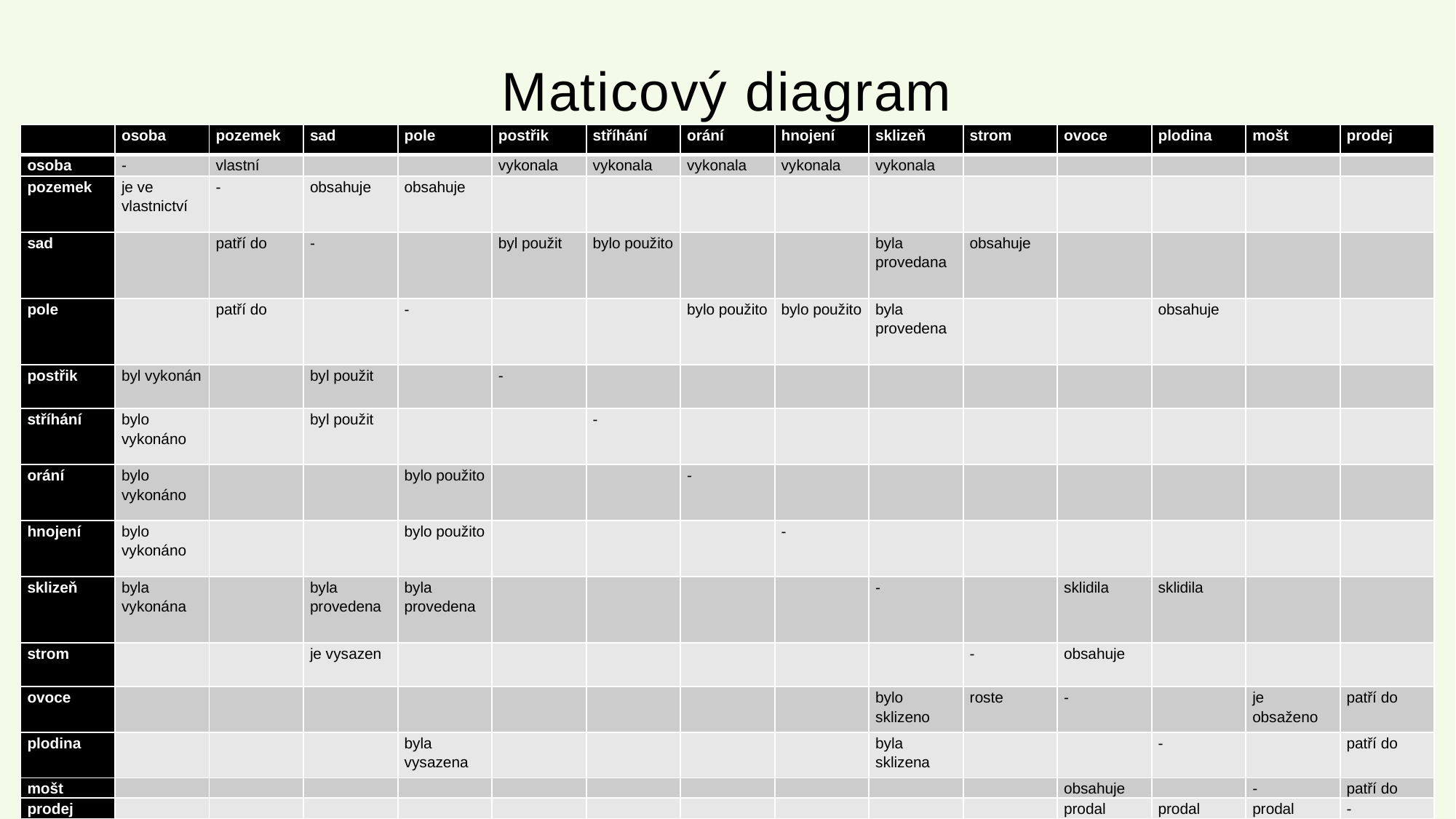

Maticový diagram
|  | osoba | pozemek | sad | pole | postřik | stříhání | orání | hnojení | sklizeň | strom | ovoce | plodina | mošt | prodej |
| --- | --- | --- | --- | --- | --- | --- | --- | --- | --- | --- | --- | --- | --- | --- |
| osoba | - | vlastní |  |  | vykonala | vykonala | vykonala | vykonala | vykonala |  |  |  |  |  |
| pozemek | je ve vlastnictví | - | obsahuje | obsahuje |  |  |  |  |  |  |  |  |  |  |
| sad |  | patří do | - |  | byl použit | bylo použito |  |  | byla provedana | obsahuje |  |  |  |  |
| pole |  | patří do |  | - |  |  | bylo použito | bylo použito | byla provedena |  |  | obsahuje |  |  |
| postřik | byl vykonán |  | byl použit |  | - |  |  |  |  |  |  |  |  |  |
| stříhání | bylo vykonáno |  | byl použit |  |  | - |  |  |  |  |  |  |  |  |
| orání | bylo vykonáno |  |  | bylo použito |  |  | - |  |  |  |  |  |  |  |
| hnojení | bylo vykonáno |  |  | bylo použito |  |  |  | - |  |  |  |  |  |  |
| sklizeň | byla vykonána |  | byla provedena | byla provedena |  |  |  |  | - |  | sklidila | sklidila |  |  |
| strom |  |  | je vysazen |  |  |  |  |  |  | - | obsahuje |  |  |  |
| ovoce |  |  |  |  |  |  |  |  | bylo sklizeno | roste | - |  | je obsaženo | patří do |
| plodina |  |  |  | byla vysazena |  |  |  |  | byla sklizena |  |  | - |  | patří do |
| mošt |  |  |  |  |  |  |  |  |  |  | obsahuje |  | - | patří do |
| prodej |  |  |  |  |  |  |  |  |  |  | prodal | prodal | prodal | - |
2